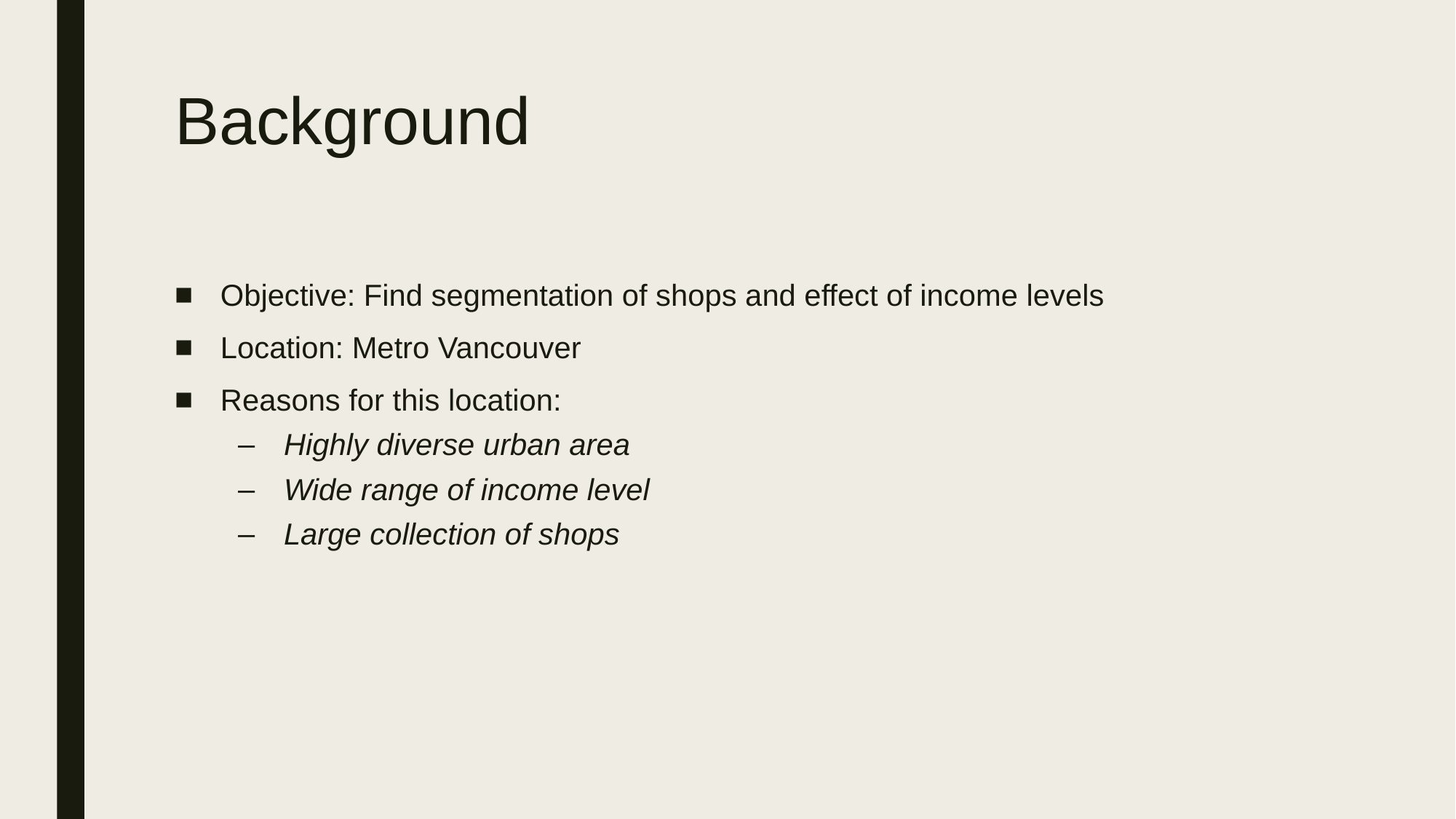

# Background
Objective: Find segmentation of shops and effect of income levels
Location: Metro Vancouver
Reasons for this location:
Highly diverse urban area
Wide range of income level
Large collection of shops